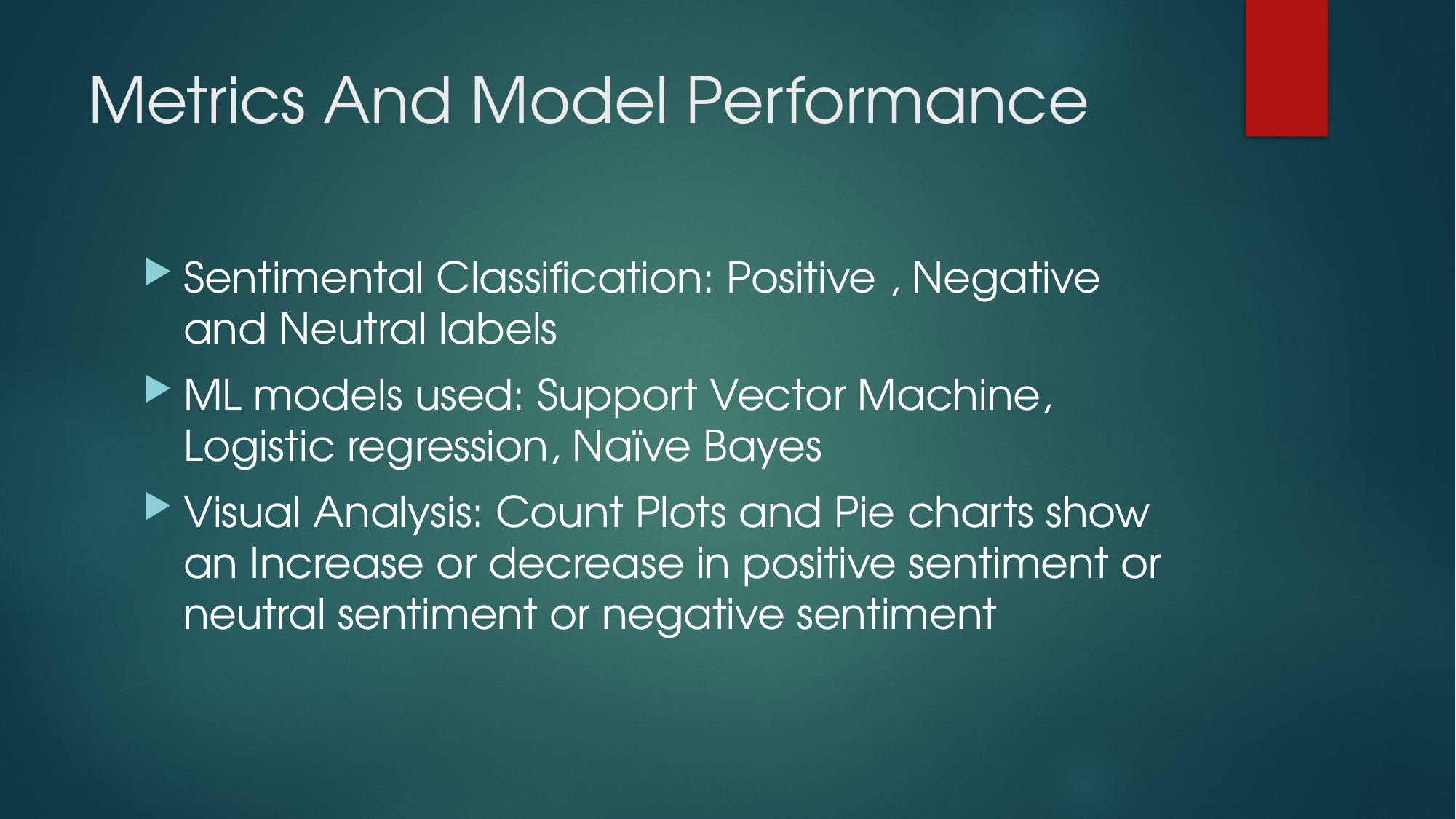

# Metrics And Model Performance
Sentimental Classification: Positive , Negative and Neutral labels
ML models used: Support Vector Machine, Logistic regression, Naïve Bayes
Visual Analysis: Count Plots and Pie charts show an Increase or decrease in positive sentiment or neutral sentiment or negative sentiment